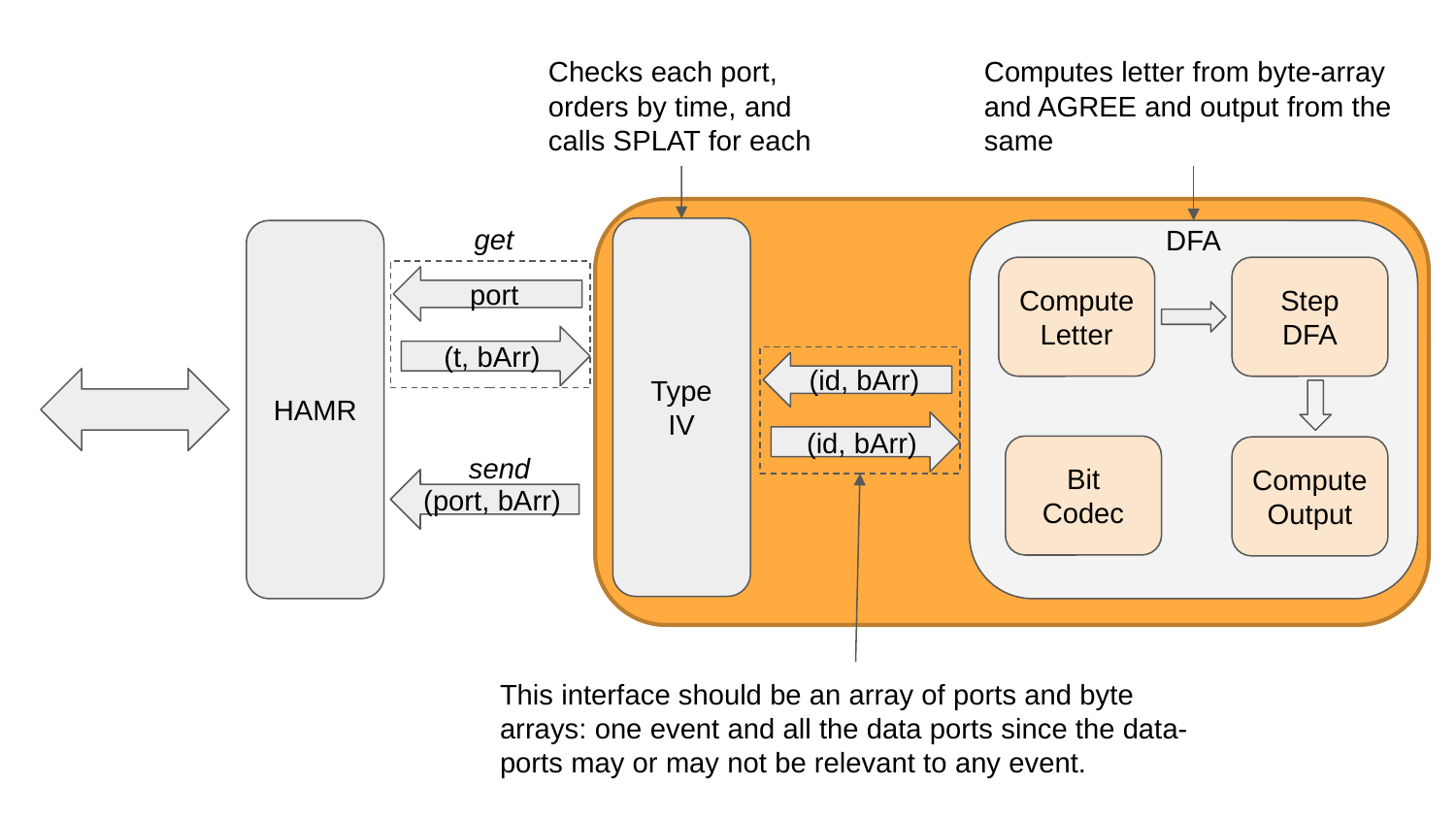

Checks each port, orders by time, and calls SPLAT for each
Computes letter from byte-array and AGREE and output from the same

get
Type IV
HAMR
DFA

Compute Letter
Step DFA

port

 (t, bArr)

(id, bArr)

 (id, bArr)
Bit
Codec
send
Compute Output
(port, bArr)
This interface should be an array of ports and byte arrays: one event and all the data ports since the data-ports may or may not be relevant to any event.